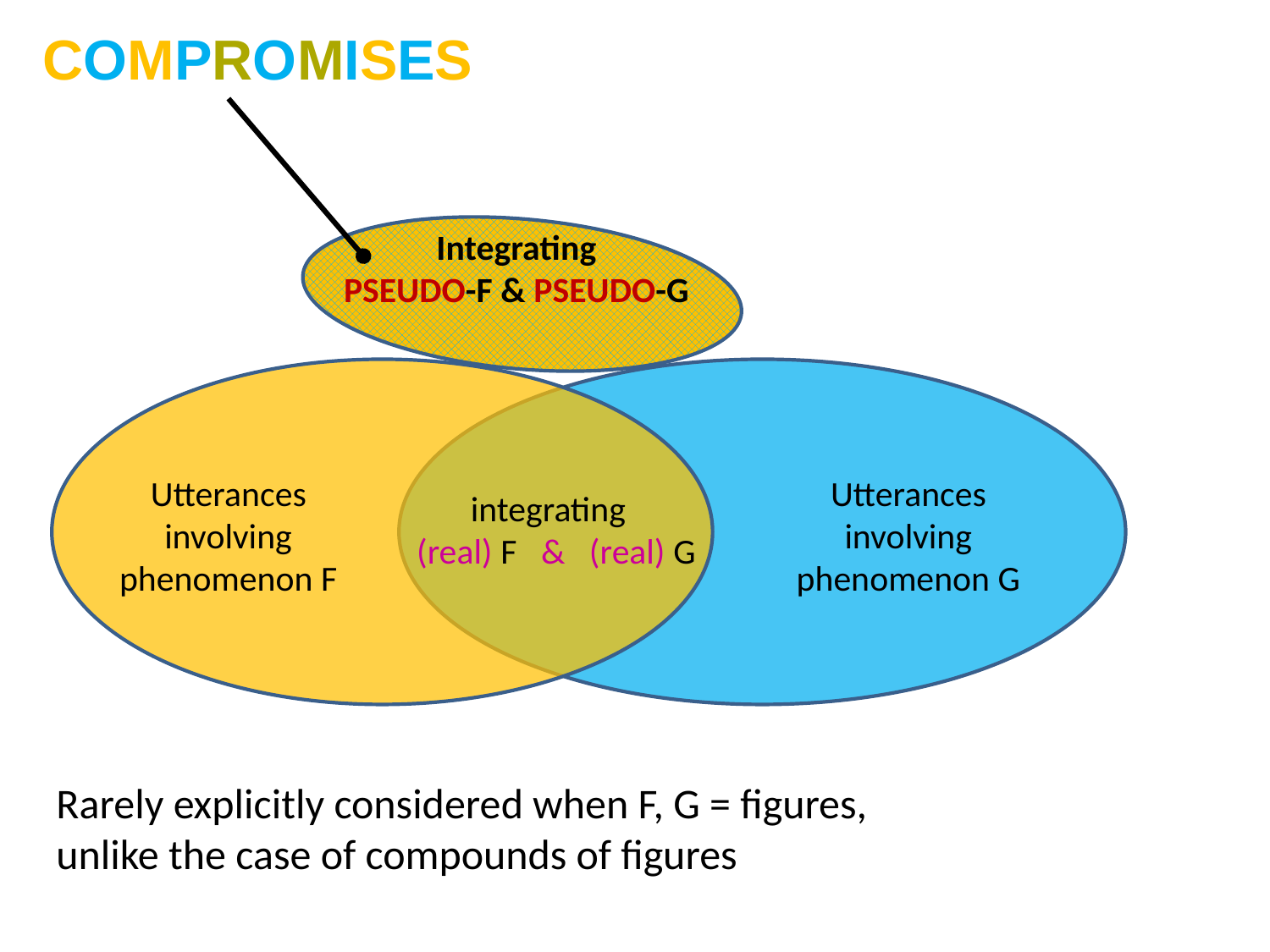

COMPROMISES

Integrating
PSEUDO-F & PSEUDO-G

Utterances involving phenomenon F
Utterances involving phenomenon G
integrating
  (real) F   &   (real) G
Rarely explicitly considered when F, G = figures,
unlike the case of compounds of figures